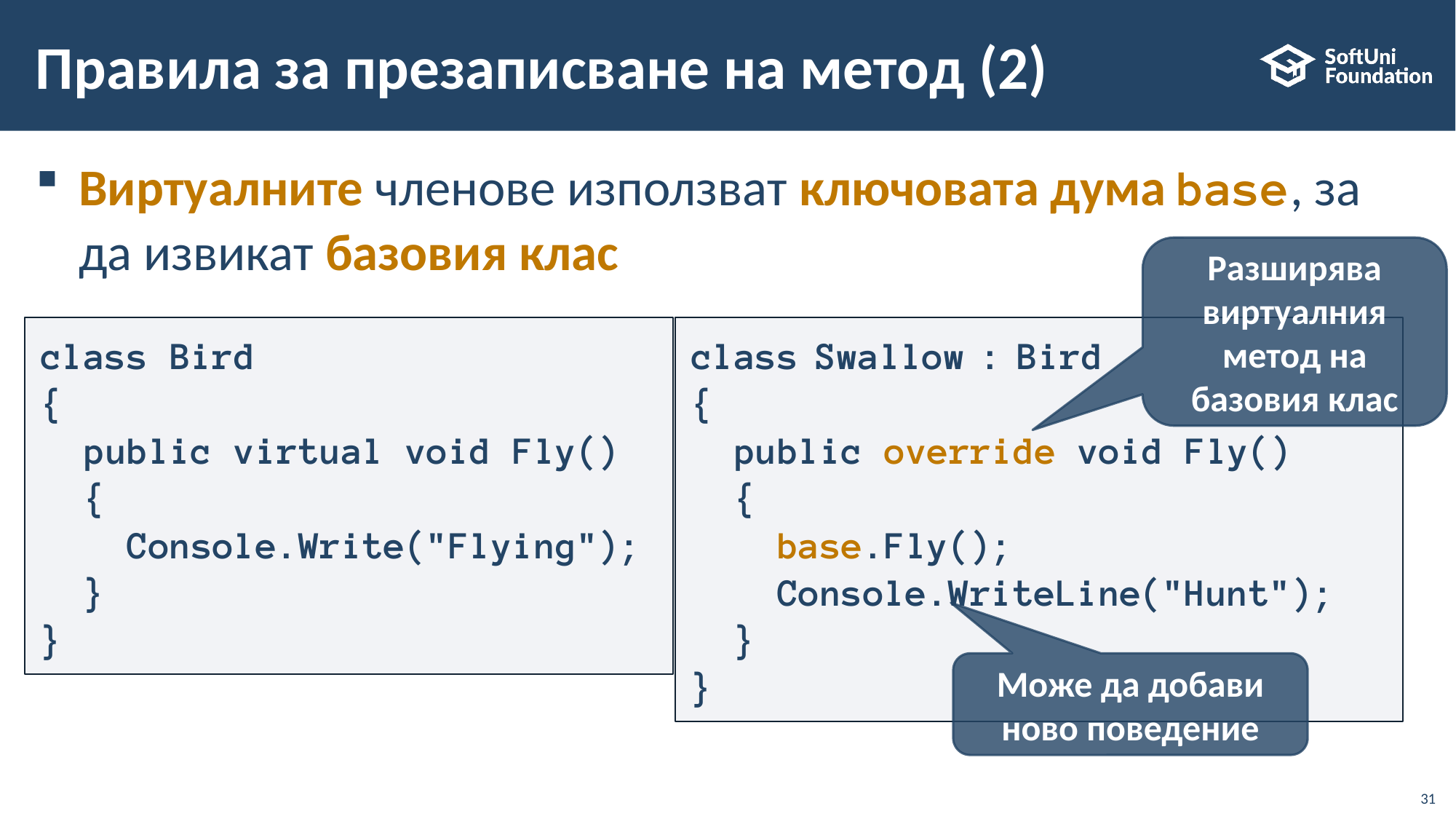

# Правила за презаписване на метод (2)
Виртуалните членове използват ключовата дума base, за да извикат базовия клас

Разширява виртуалния метод на базовия клас
class Bird
{
  public virtual void Fly()
  {
    Console.Write("Flying");
  }
}
class Swallow : Bird
{
  public override void Fly()
  {
    base.Fly();
    Console.WriteLine("Hunt");
  }
}
Може да добави ново поведение
31